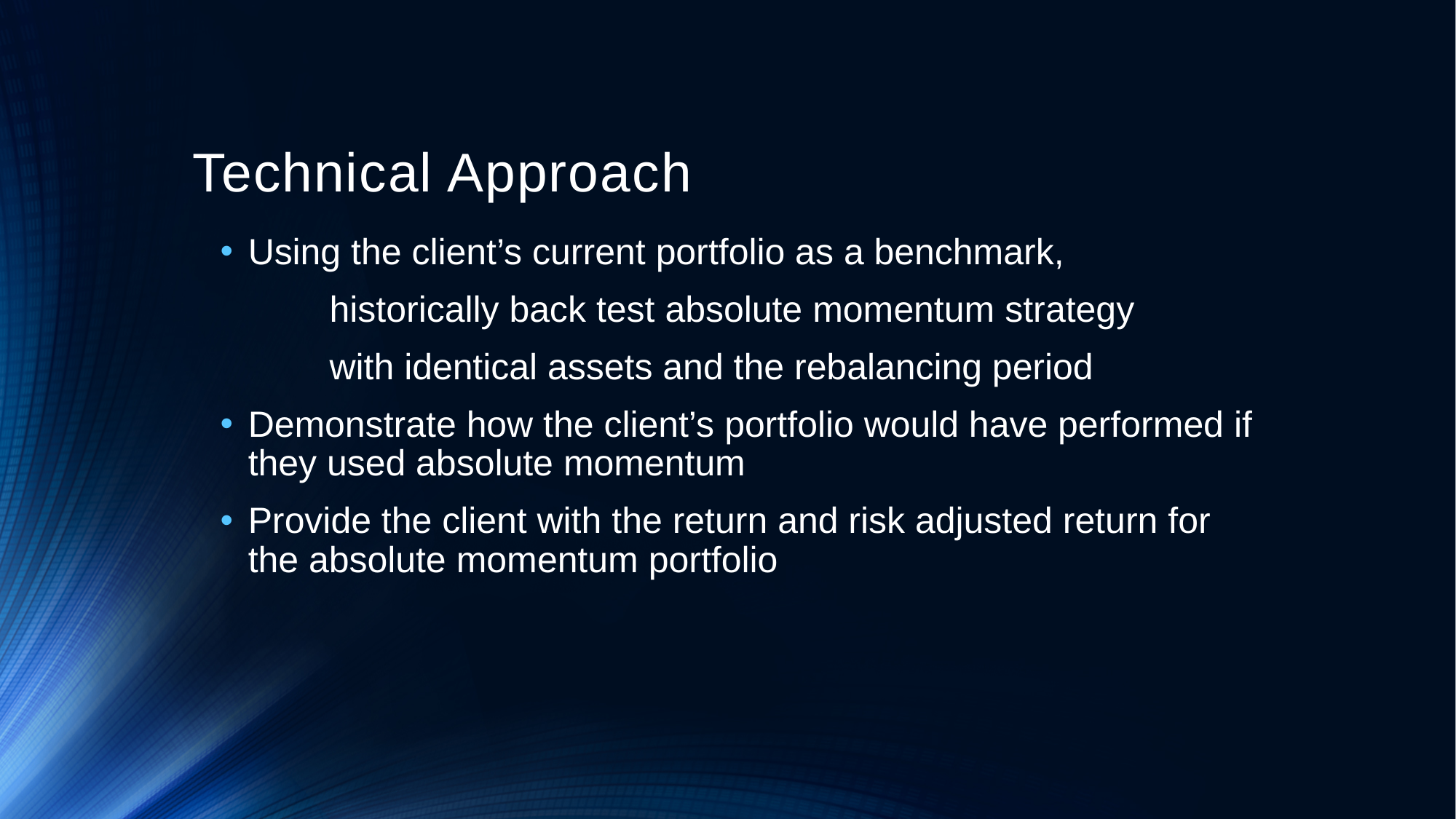

# Technical Approach
Using the client’s current portfolio as a benchmark,
	historically back test absolute momentum strategy
	with identical assets and the rebalancing period
Demonstrate how the client’s portfolio would have performed if they used absolute momentum
Provide the client with the return and risk adjusted return for the absolute momentum portfolio